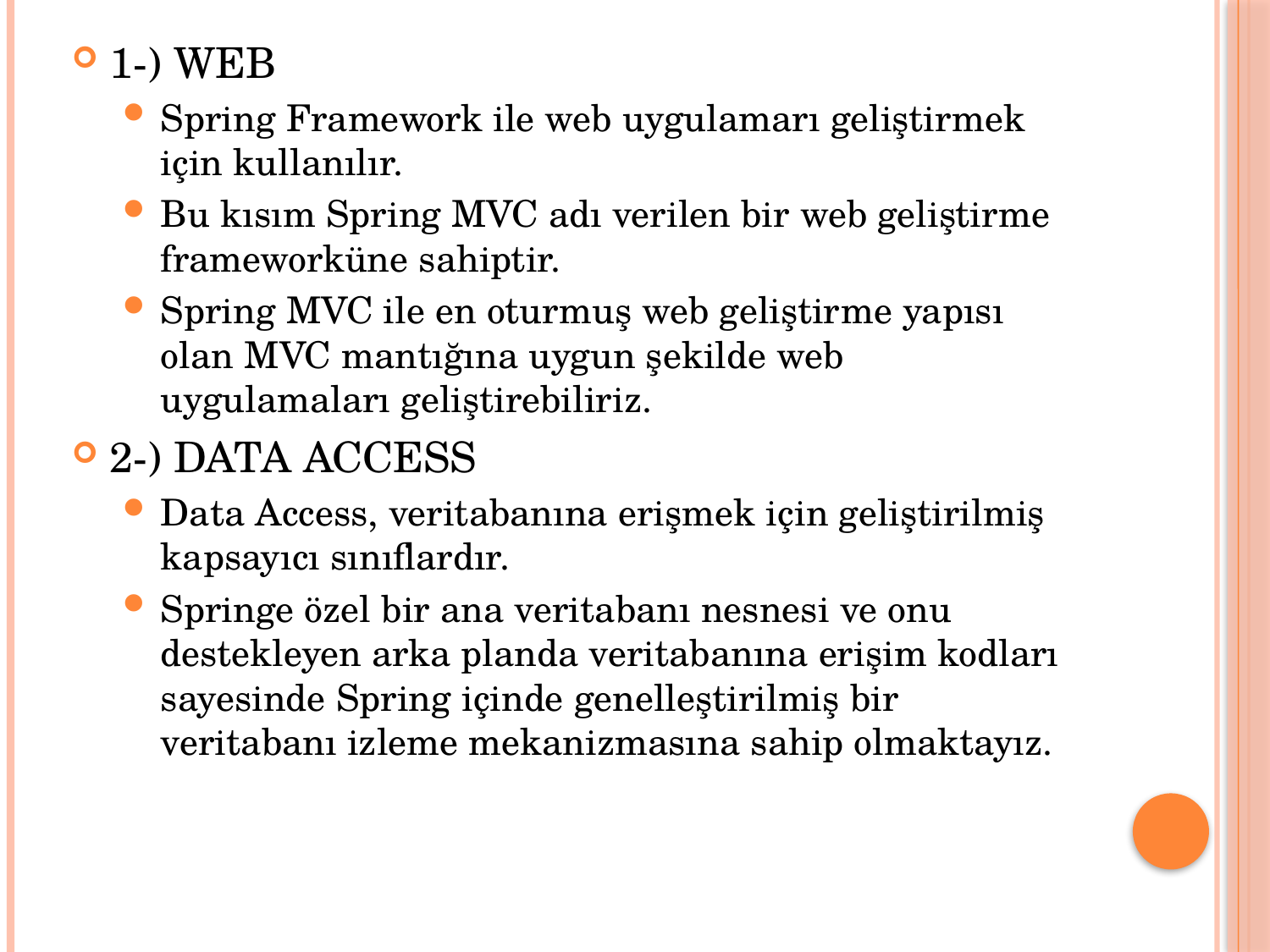

1-) WEB
Spring Framework ile web uygulamarı geliştirmek için kullanılır.
Bu kısım Spring MVC adı verilen bir web geliştirme frameworküne sahiptir.
Spring MVC ile en oturmuş web geliştirme yapısı olan MVC mantığına uygun şekilde web uygulamaları geliştirebiliriz.
2-) DATA ACCESS
Data Access, veritabanına erişmek için geliştirilmiş kapsayıcı sınıflardır.
Springe özel bir ana veritabanı nesnesi ve onu destekleyen arka planda veritabanına erişim kodları sayesinde Spring içinde genelleştirilmiş bir veritabanı izleme mekanizmasına sahip olmaktayız.